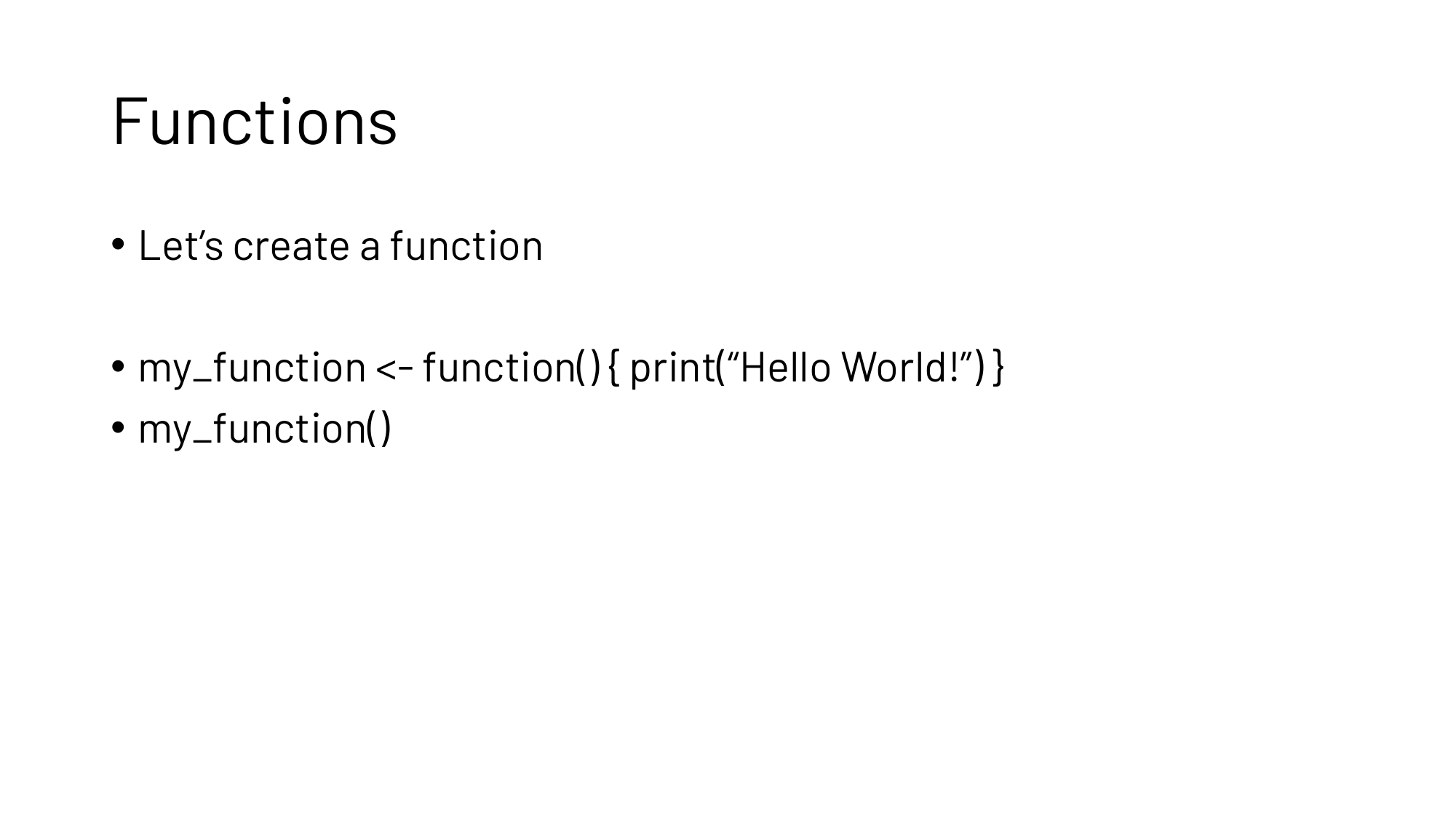

# Functions
Let’s create a function

my_function <- function() { print(“Hello World!”) }
my_function()